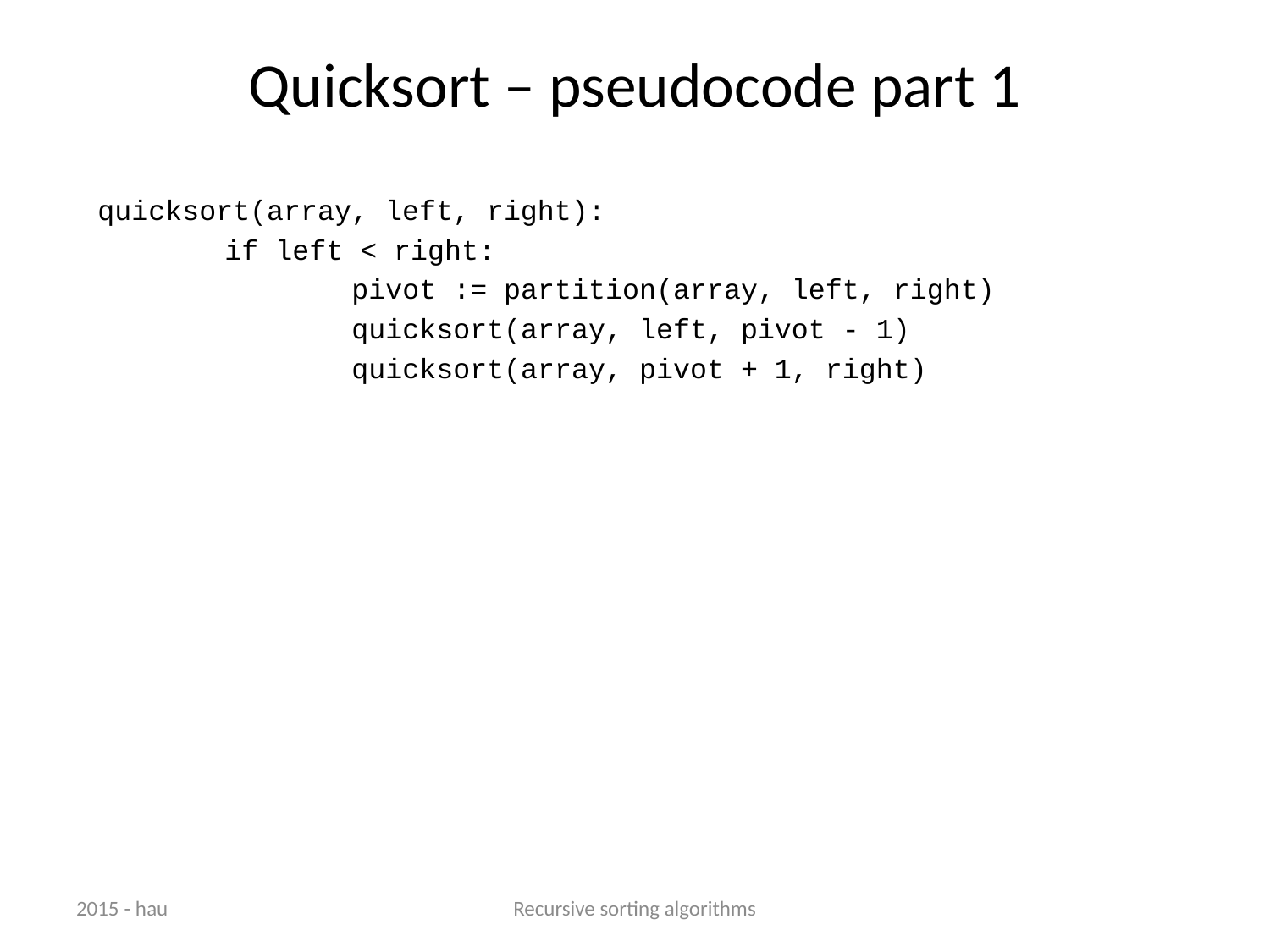

# Quicksort – pseudocode part 1
quicksort(array, left, right):
	if left < right:
		pivot := partition(array, left, right)
		quicksort(array, left, pivot - 1)
		quicksort(array, pivot + 1, right)
2015 - hau
Recursive sorting algorithms